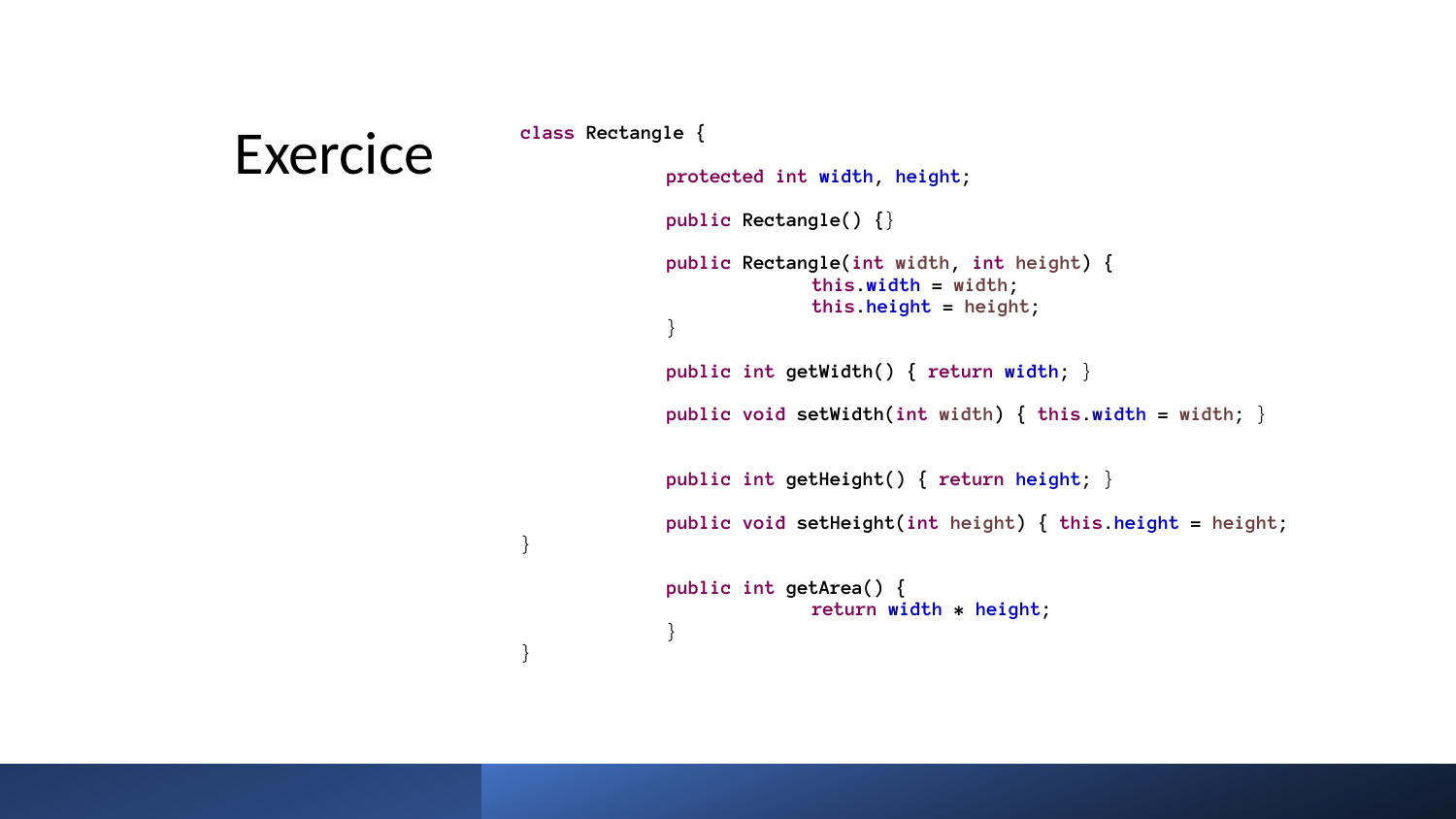

# Exercice
class Rectangle {

 	protected int width, height;

 	public Rectangle() {}

 	public Rectangle(int width, int height) {
    		this.width = width;
    		this.height = height;
 	}

	public int getWidth() { return width; }

	public void setWidth(int width) { this.width = width; }

	public int getHeight() { return height; }

	public void setHeight(int height) { this.height = height; }

	public int getArea() {
   		return width * height;
	}
}